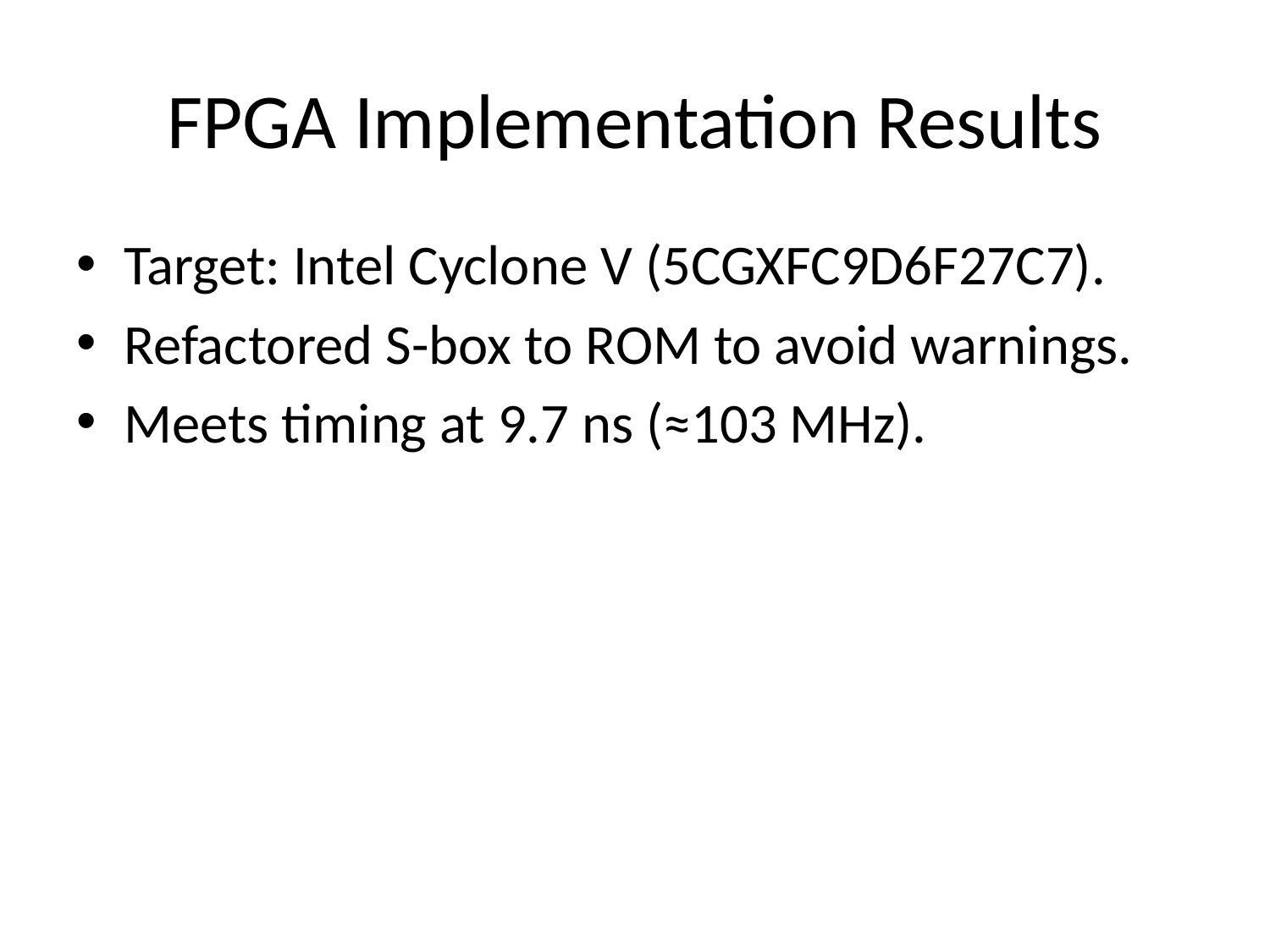

# FPGA Implementation Results
Target: Intel Cyclone V (5CGXFC9D6F27C7).
Refactored S-box to ROM to avoid warnings.
Meets timing at 9.7 ns (≈103 MHz).